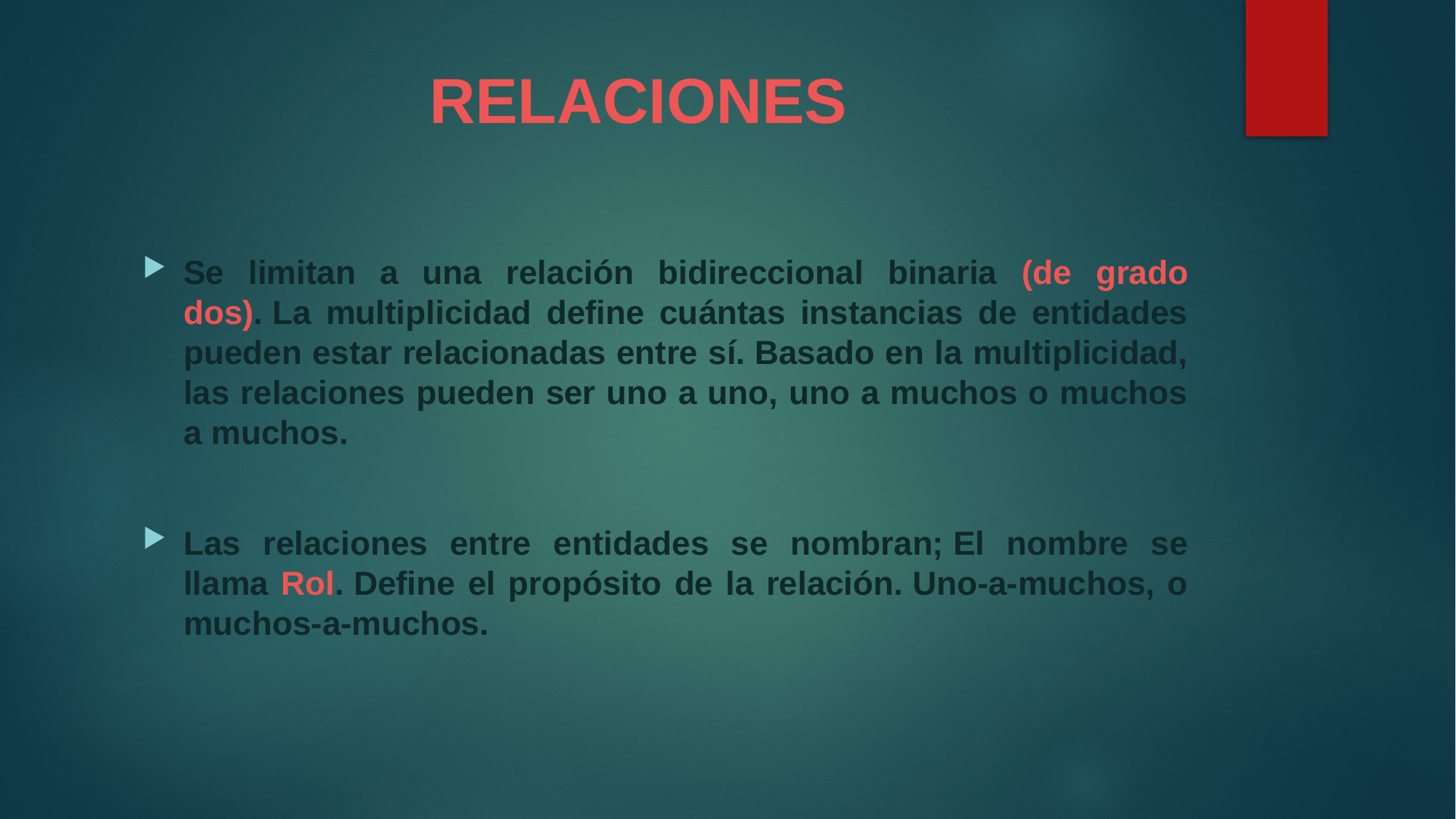

# RELACIONES

Se limitan a una relación bidireccional binaria (de grado dos). La multiplicidad define cuántas instancias de entidades pueden estar relacionadas entre sí. Basado en la multiplicidad, las relaciones pueden ser uno a uno, uno a muchos o muchos a muchos.

Las relaciones entre entidades se nombran; El nombre se llama Rol. Define el propósito de la relación. Uno-a-muchos, o muchos-a-muchos.